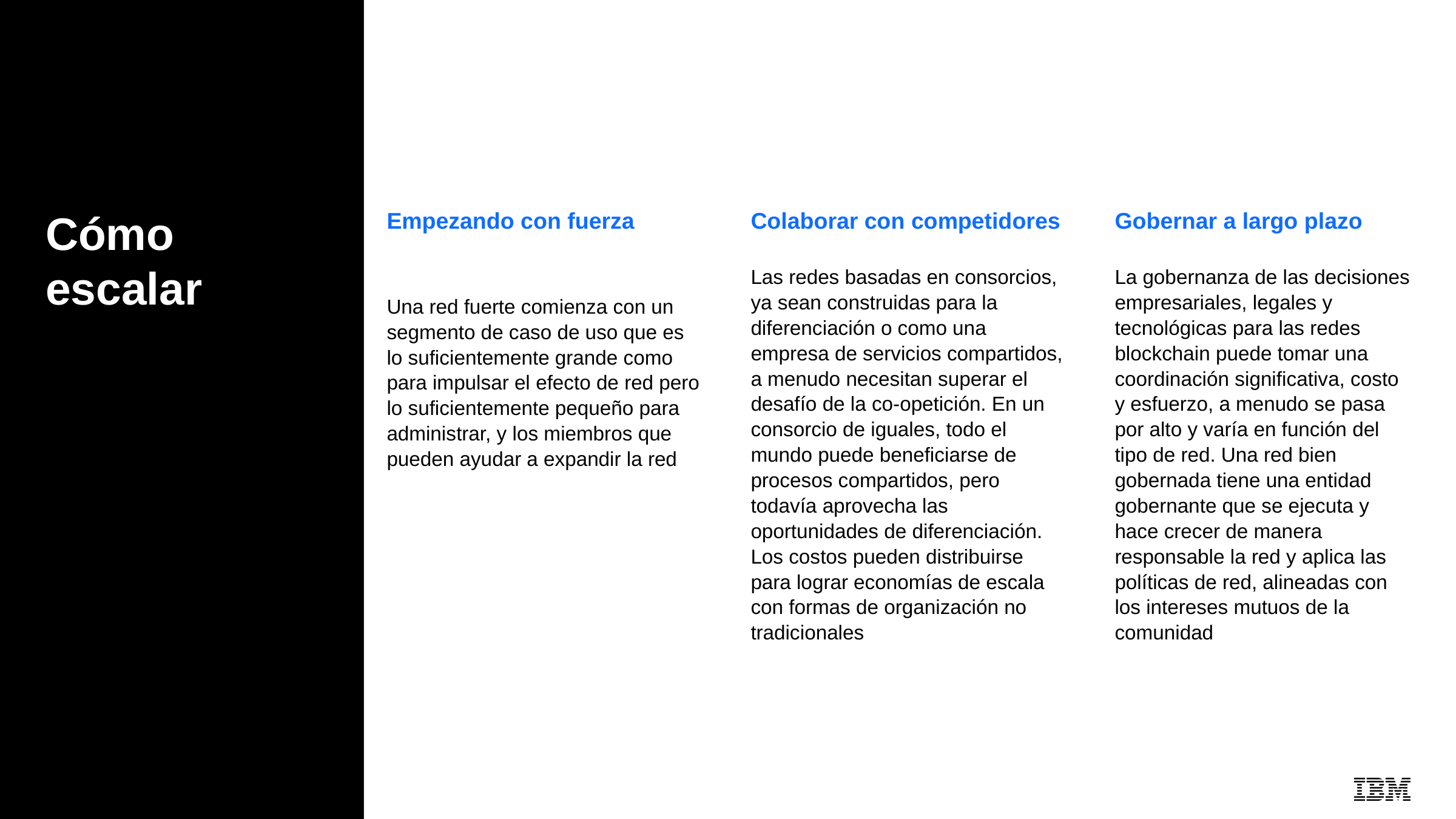

# Cómo escalar

Empezando con fuerza

Una red fuerte comienza con un segmento de caso de uso que es lo suficientemente grande como para impulsar el efecto de red pero lo suficientemente pequeño para administrar, y los miembros que pueden ayudar a expandir la red

Colaborar con competidores
Las redes basadas en consorcios, ya sean construidas para la diferenciación o como una empresa de servicios compartidos, a menudo necesitan superar el desafío de la co-opetición. En un consorcio de iguales, todo el mundo puede beneficiarse de procesos compartidos, pero todavía aprovecha las oportunidades de diferenciación. Los costos pueden distribuirse para lograr economías de escala con formas de organización no tradicionales
Gobernar a largo plazo
La gobernanza de las decisiones empresariales, legales y tecnológicas para las redes blockchain puede tomar una coordinación significativa, costo y esfuerzo, a menudo se pasa por alto y varía en función del tipo de red. Una red bien gobernada tiene una entidad gobernante que se ejecuta y hace crecer de manera responsable la red y aplica las políticas de red, alineadas con los intereses mutuos de la comunidad